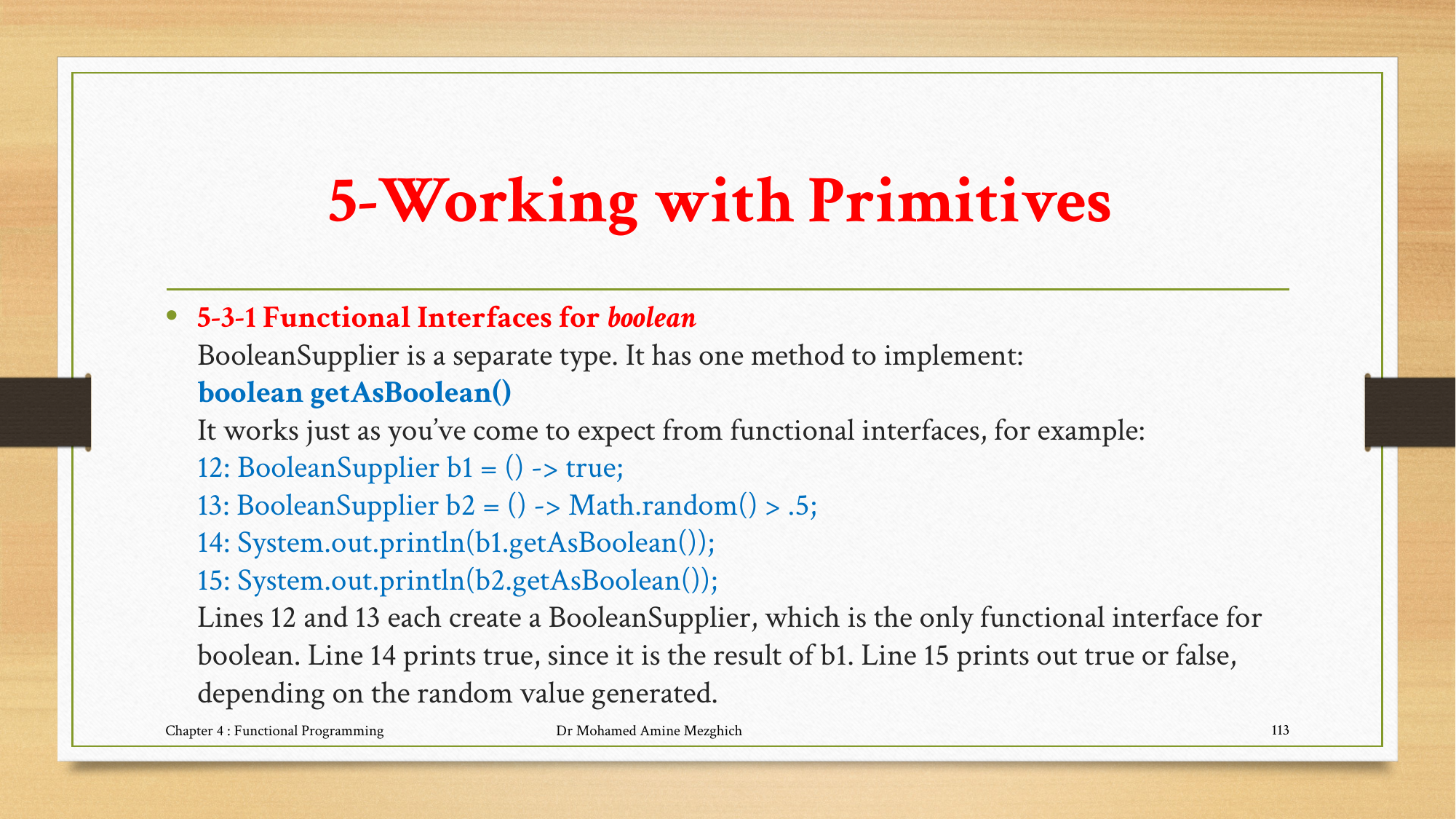

# 5-Working with Primitives
5-3-1 Functional Interfaces for boolean
BooleanSupplier is a separate type. It has one method to implement:
boolean getAsBoolean()
It works just as you’ve come to expect from functional interfaces, for example:
12: BooleanSupplier b1 = () -> true;
13: BooleanSupplier b2 = () -> Math.random() > .5;
14: System.out.println(b1.getAsBoolean());
15: System.out.println(b2.getAsBoolean());
Lines 12 and 13 each create a BooleanSupplier, which is the only functional interface for boolean. Line 14 prints true, since it is the result of b1. Line 15 prints out true or false, depending on the random value generated.
Chapter 4 : Functional Programming                                                  Dr Mohamed Amine Mezghich
113